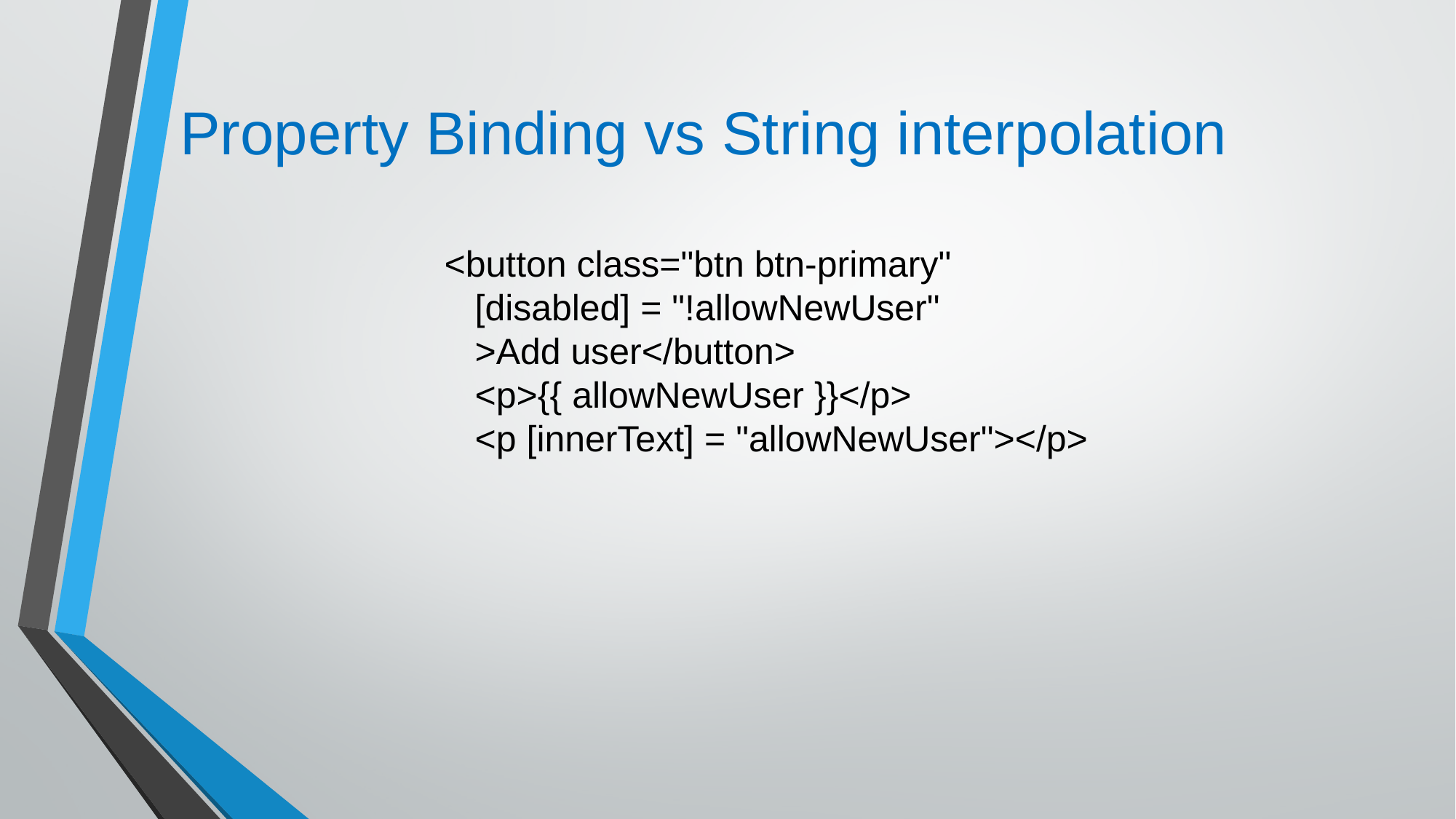

# Property Binding vs String interpolation
<button class="btn btn-primary"
   [disabled] = "!allowNewUser"
   >Add user</button>
   <p>{{ allowNewUser }}</p>
   <p [innerText] = "allowNewUser"></p>